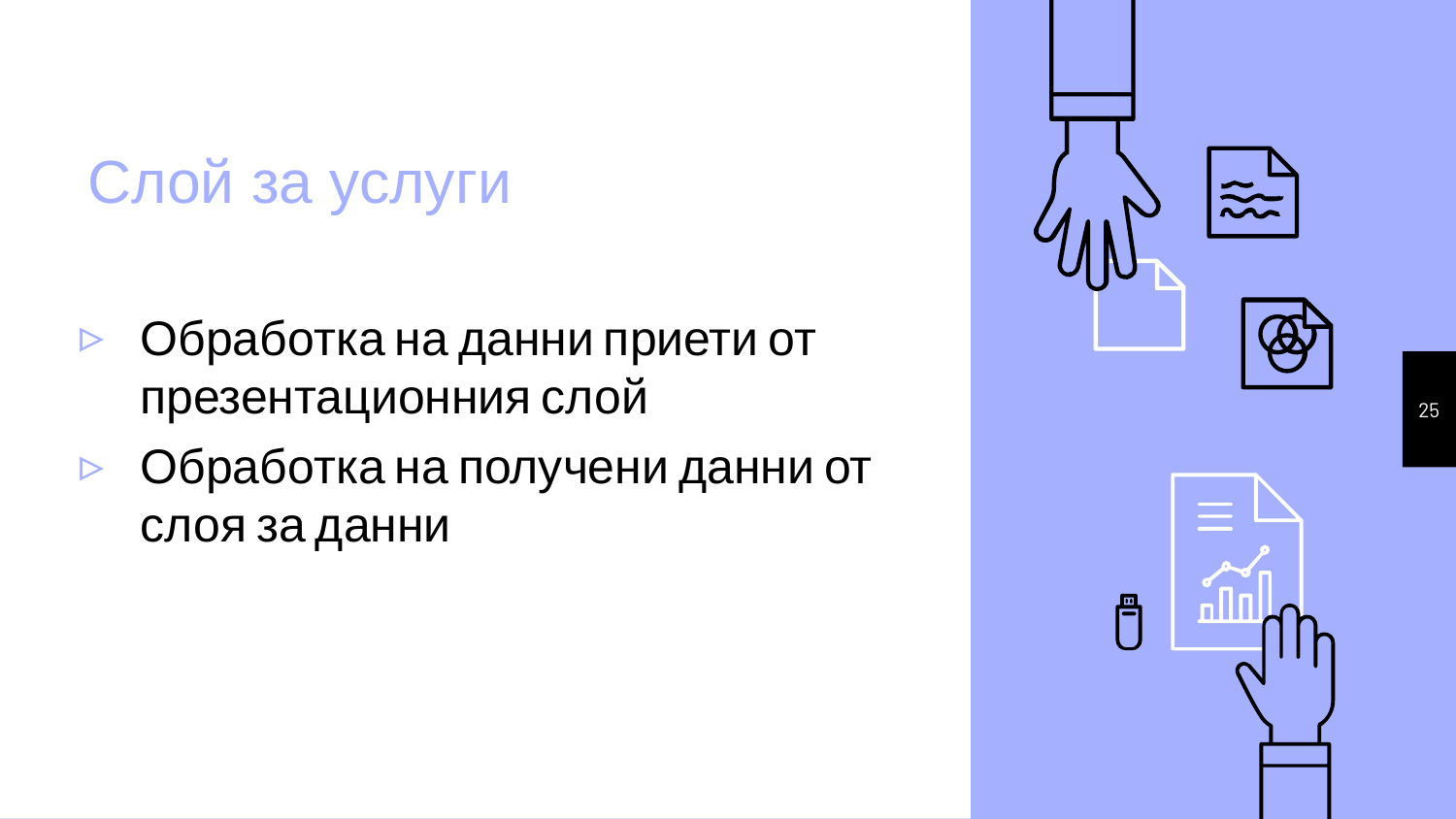

# Слой за услуги
Обработка на данни приети от презентационния слой
Обработка на получени данни от слоя за данни
25